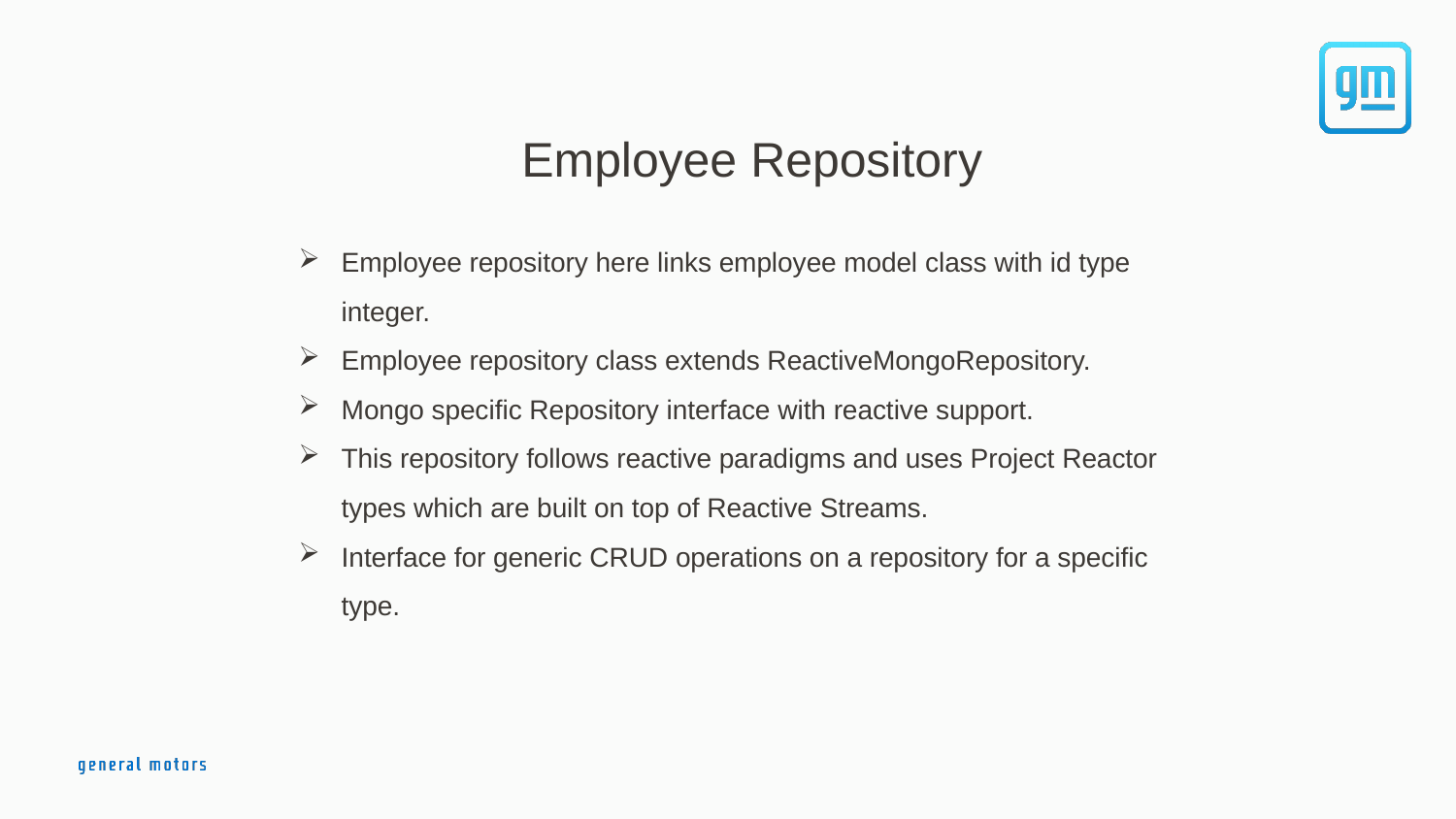

# Employee Repository
Employee repository here links employee model class with id type integer.
Employee repository class extends ReactiveMongoRepository.
Mongo specific Repository interface with reactive support.
This repository follows reactive paradigms and uses Project Reactor types which are built on top of Reactive Streams.
Interface for generic CRUD operations on a repository for a specific type.